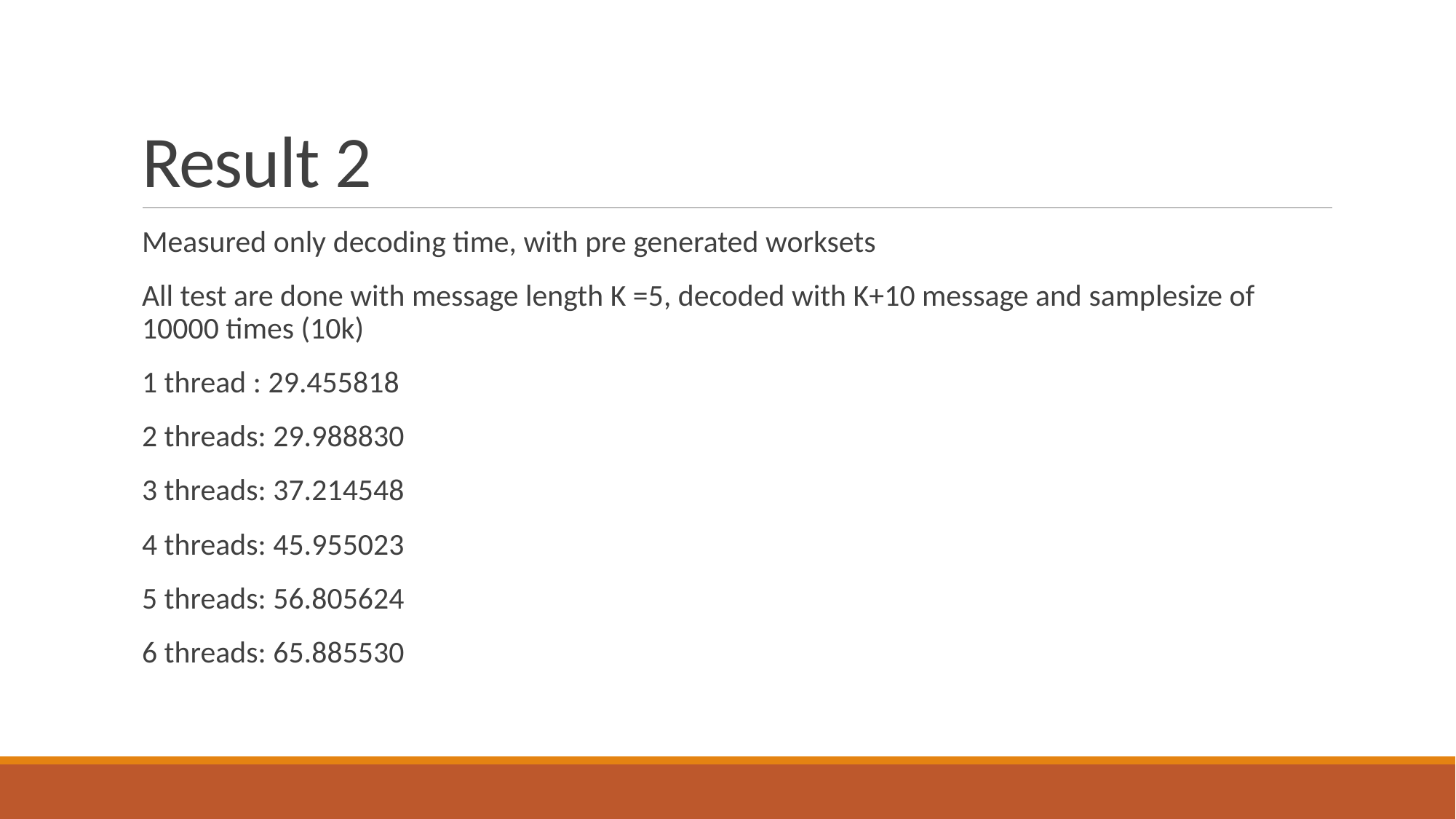

# Result 2
Measured only decoding time, with pre generated worksets
All test are done with message length K =5, decoded with K+10 message and samplesize of 10000 times (10k)
1 thread : 29.455818
2 threads: 29.988830
3 threads: 37.214548
4 threads: 45.955023
5 threads: 56.805624
6 threads: 65.885530